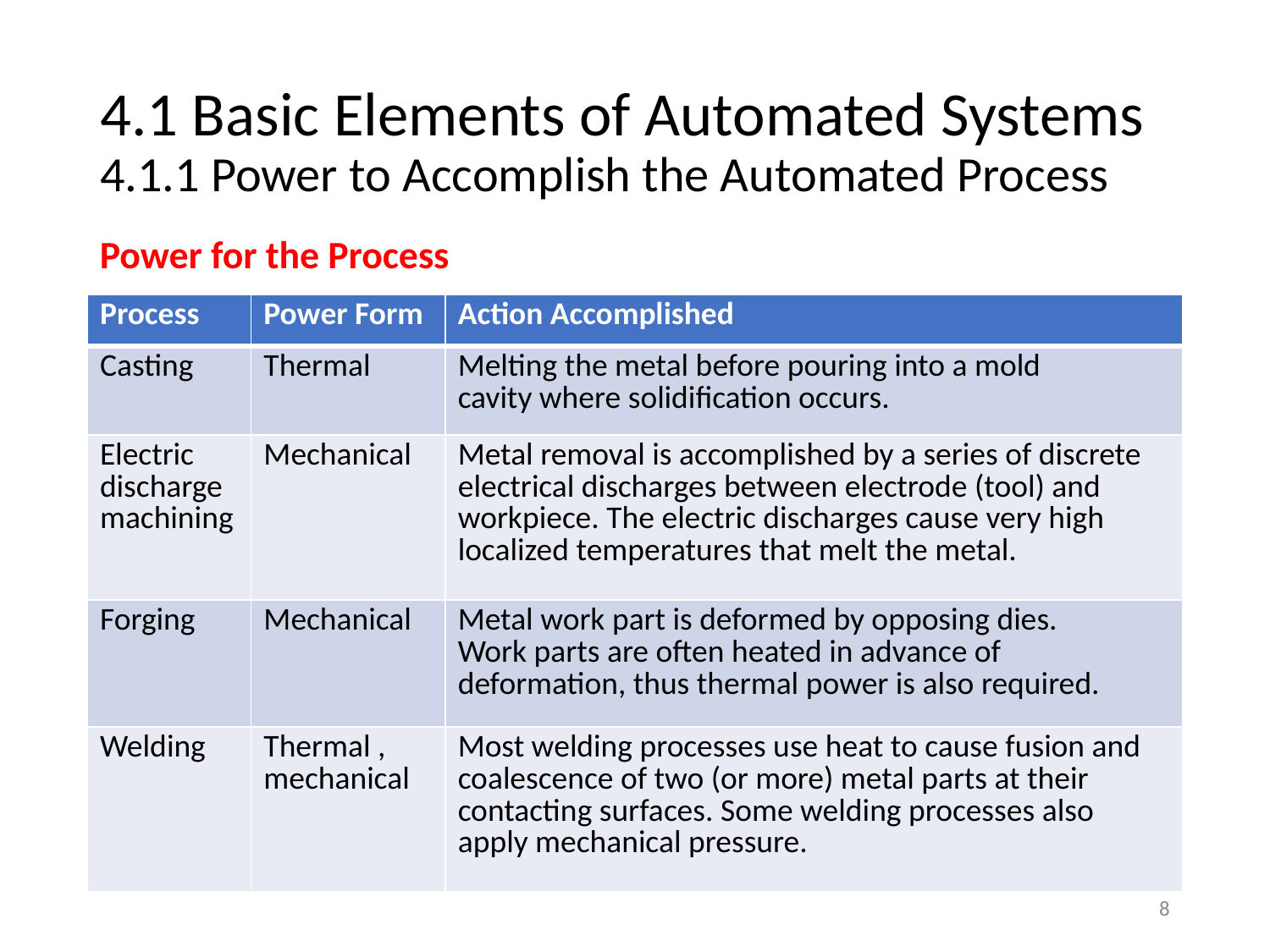

# 4.1 Basic Elements of Automated Systems 4.1.1 Power to Accomplish the Automated Process
Power for the Process
| Process | Power Form | Action Accomplished |
| --- | --- | --- |
| Casting | Thermal | Melting the metal before pouring into a mold cavity where solidification occurs. |
| Electric discharge machining | Mechanical | Metal removal is accomplished by a series of discrete electrical discharges between electrode (tool) and workpiece. The electric discharges cause very high localized temperatures that melt the metal. |
| Forging | Mechanical | Metal work part is deformed by opposing dies. Work parts are often heated in advance of deformation, thus thermal power is also required. |
| Welding | Thermal , mechanical | Most welding processes use heat to cause fusion and coalescence of two (or more) metal parts at their contacting surfaces. Some welding processes also apply mechanical pressure. |
8